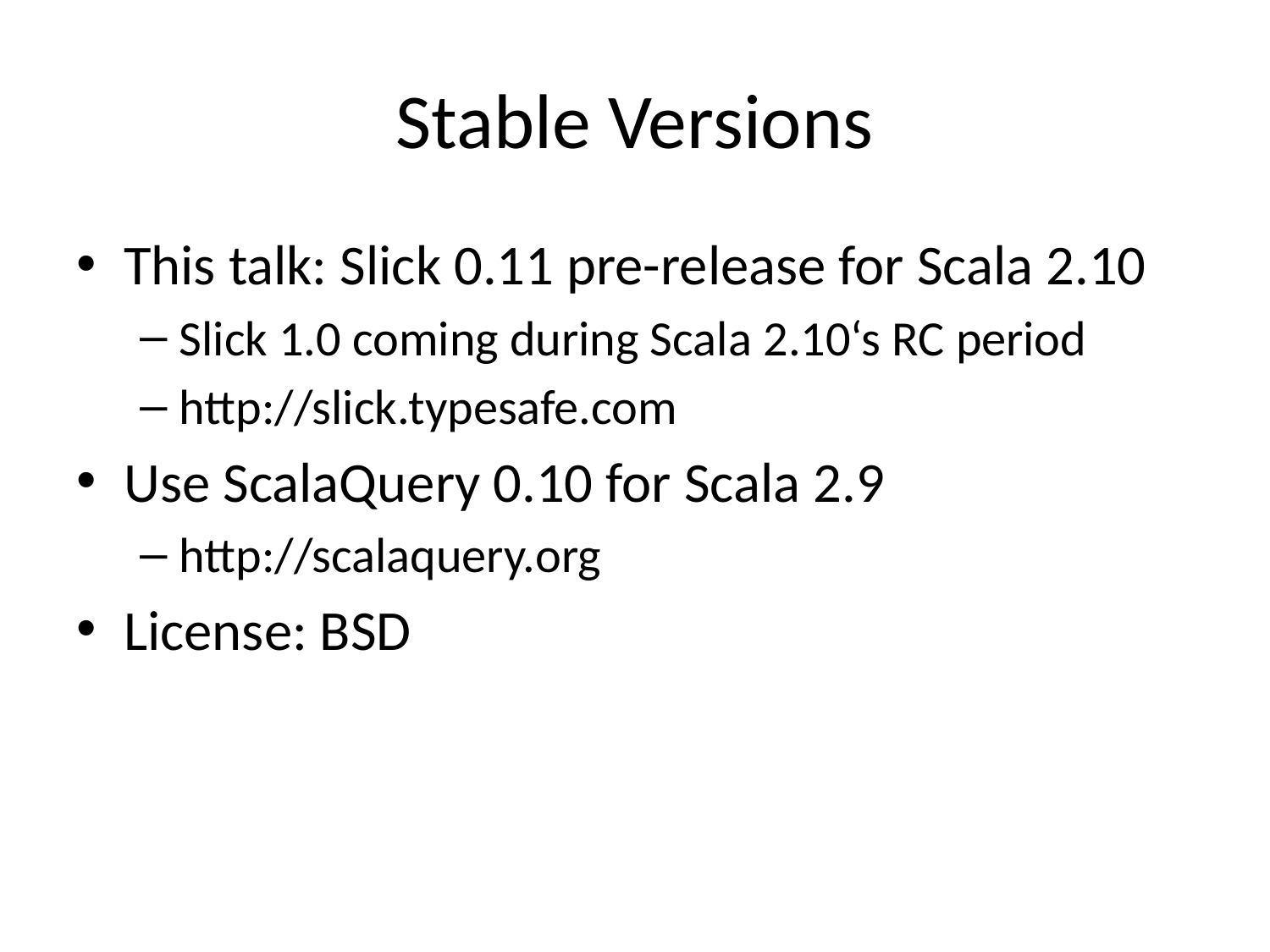

# Stable Versions
This talk: Slick 0.11 pre-release for Scala 2.10
Slick 1.0 coming during Scala 2.10‘s RC period
http://slick.typesafe.com
Use ScalaQuery 0.10 for Scala 2.9
http://scalaquery.org
License: BSD